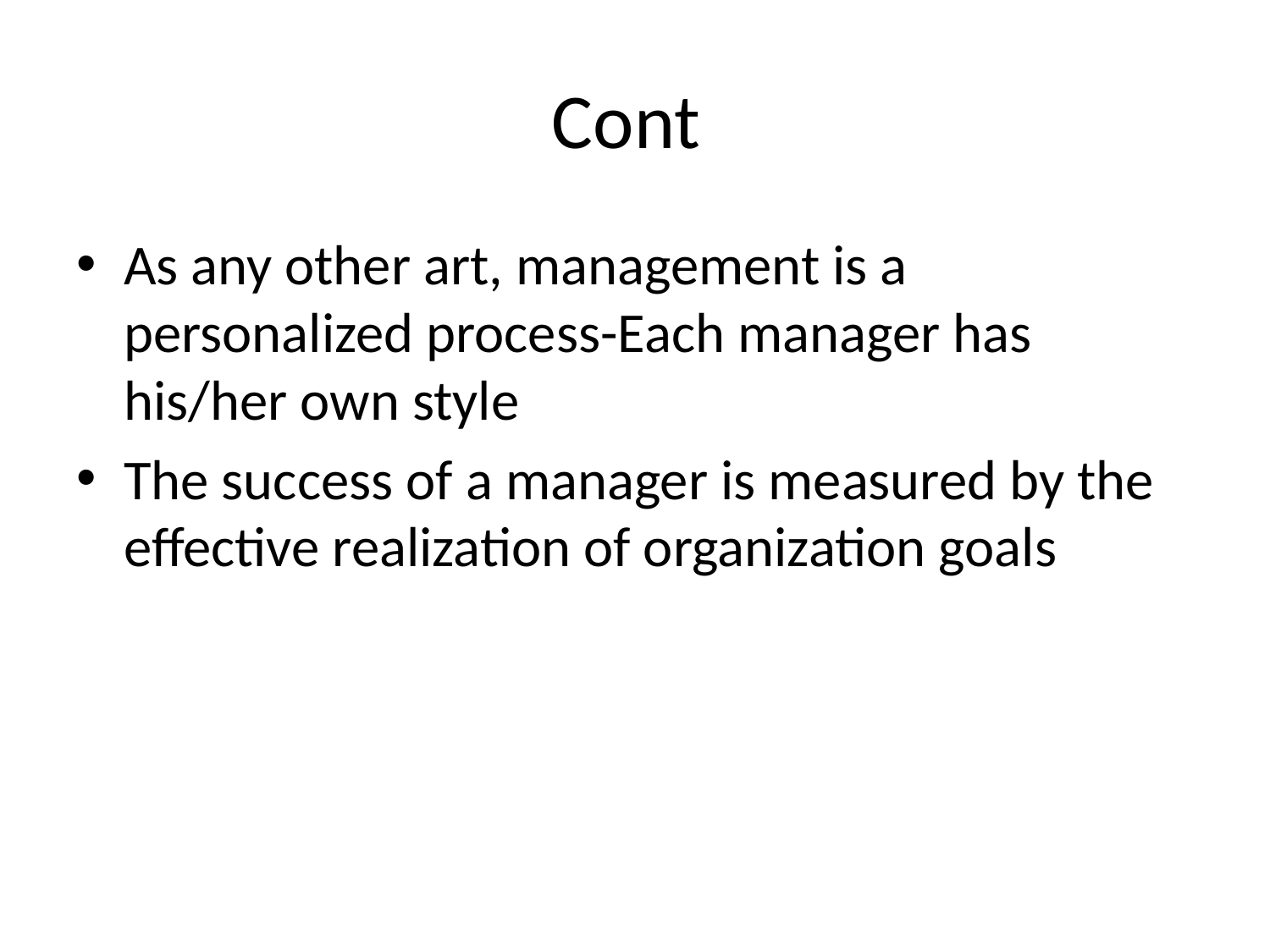

# Cont
As any other art, management is a personalized process-Each manager has his/her own style
The success of a manager is measured by the effective realization of organization goals